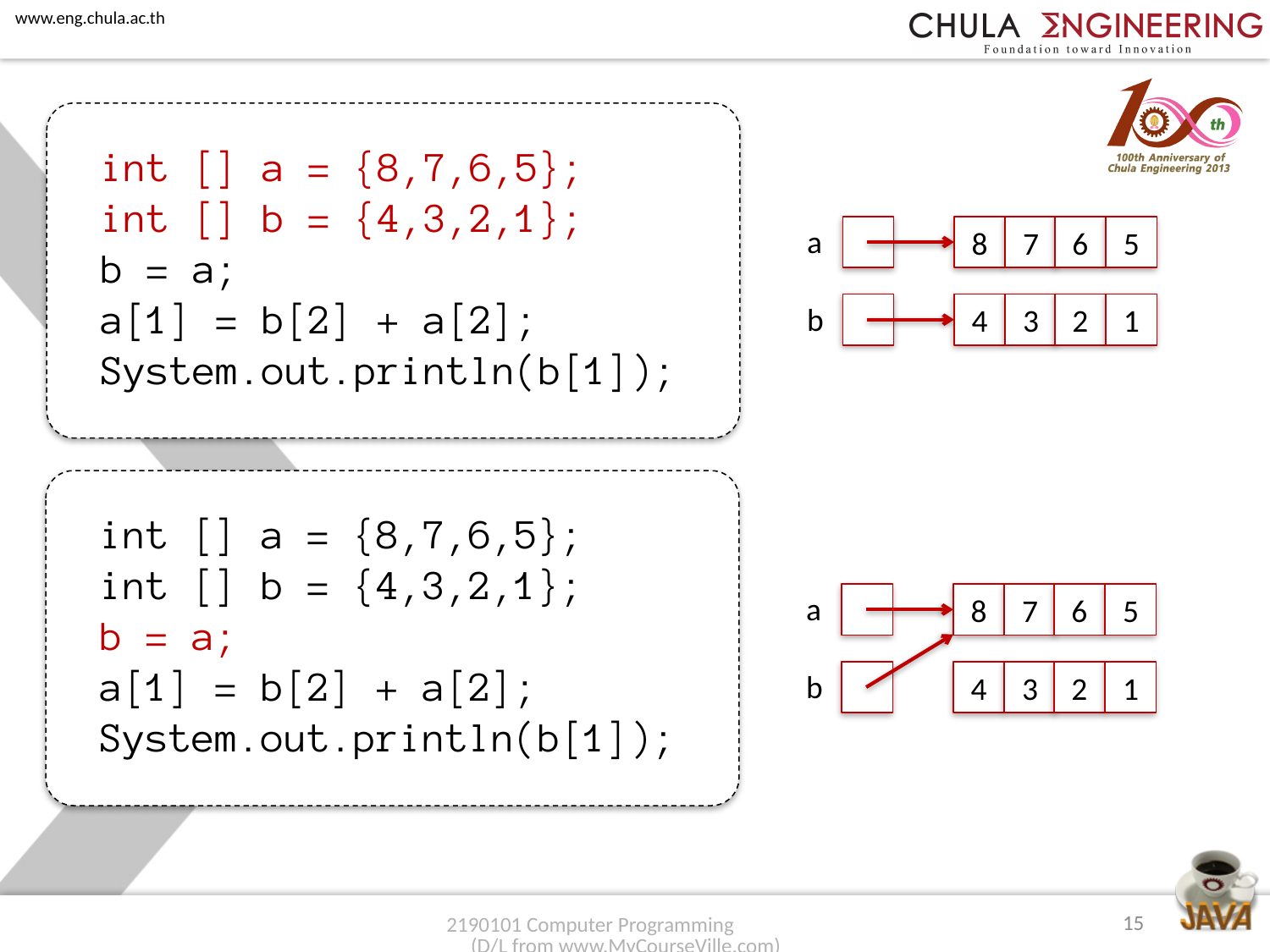

int [] a = {8,7,6,5};
int [] b = {4,3,2,1};
b = a;
a[1] = b[2] + a[2];
System.out.println(b[1]);
a

8
7
6
5
b

4
3
2
1

int [] a = {8,7,6,5};
int [] b = {4,3,2,1};
b = a;
a[1] = b[2] + a[2];
System.out.println(b[1]);
a

8
7
6
5
b

4
3
2
1
15
2190101 Computer Programming                       (D/L from www.MyCourseVille.com)